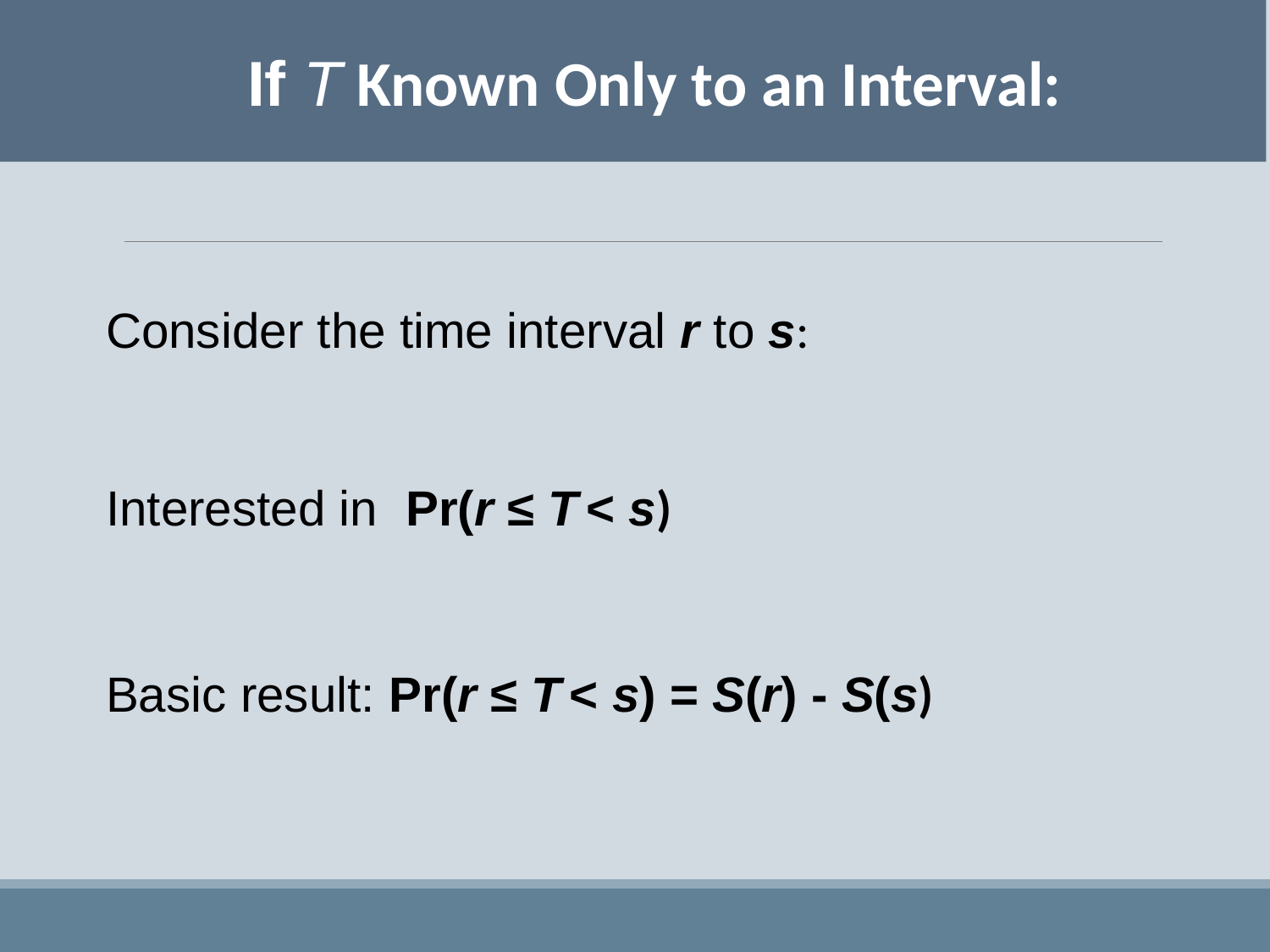

If T Known Only to an Interval:
Consider the time interval r to s:

Interested in  Pr(r ≤ T < s)

Basic result: Pr(r ≤ T < s) = S(r) - S(s)